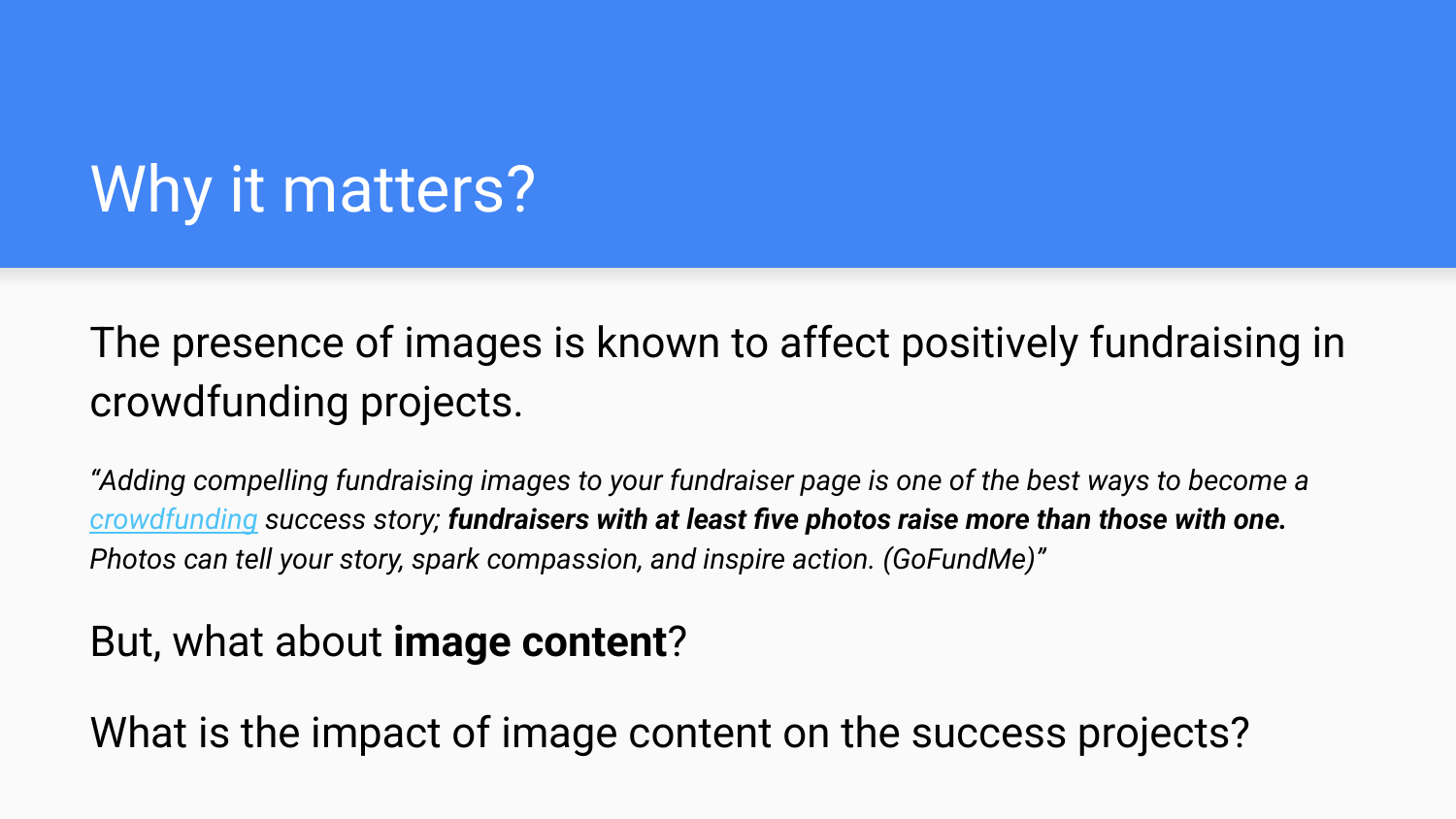

# Why it matters?
The presence of images is known to affect positively fundraising in crowdfunding projects.
“Adding compelling fundraising images to your fundraiser page is one of the best ways to become a crowdfunding success story; fundraisers with at least five photos raise more than those with one. Photos can tell your story, spark compassion, and inspire action. (GoFundMe)”
But, what about image content?
What is the impact of image content on the success projects?